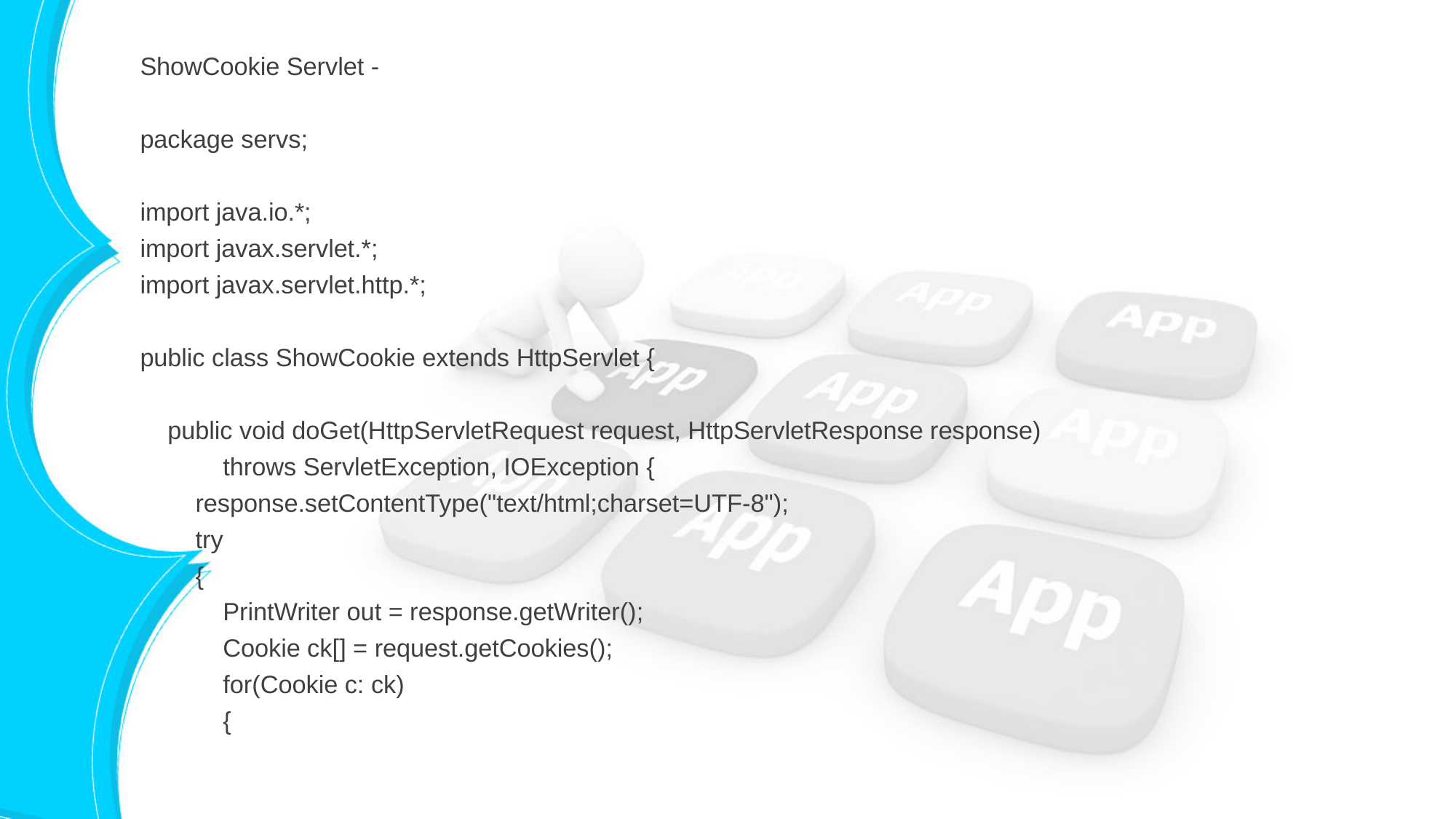

ShowCookie Servlet -

package servs;

import java.io.*;
import javax.servlet.*;
import javax.servlet.http.*;

public class ShowCookie extends HttpServlet {

    public void doGet(HttpServletRequest request, HttpServletResponse response)
            throws ServletException, IOException {
        response.setContentType("text/html;charset=UTF-8");
        try
        {
            PrintWriter out = response.getWriter();
            Cookie ck[] = request.getCookies();
            for(Cookie c: ck)
            {